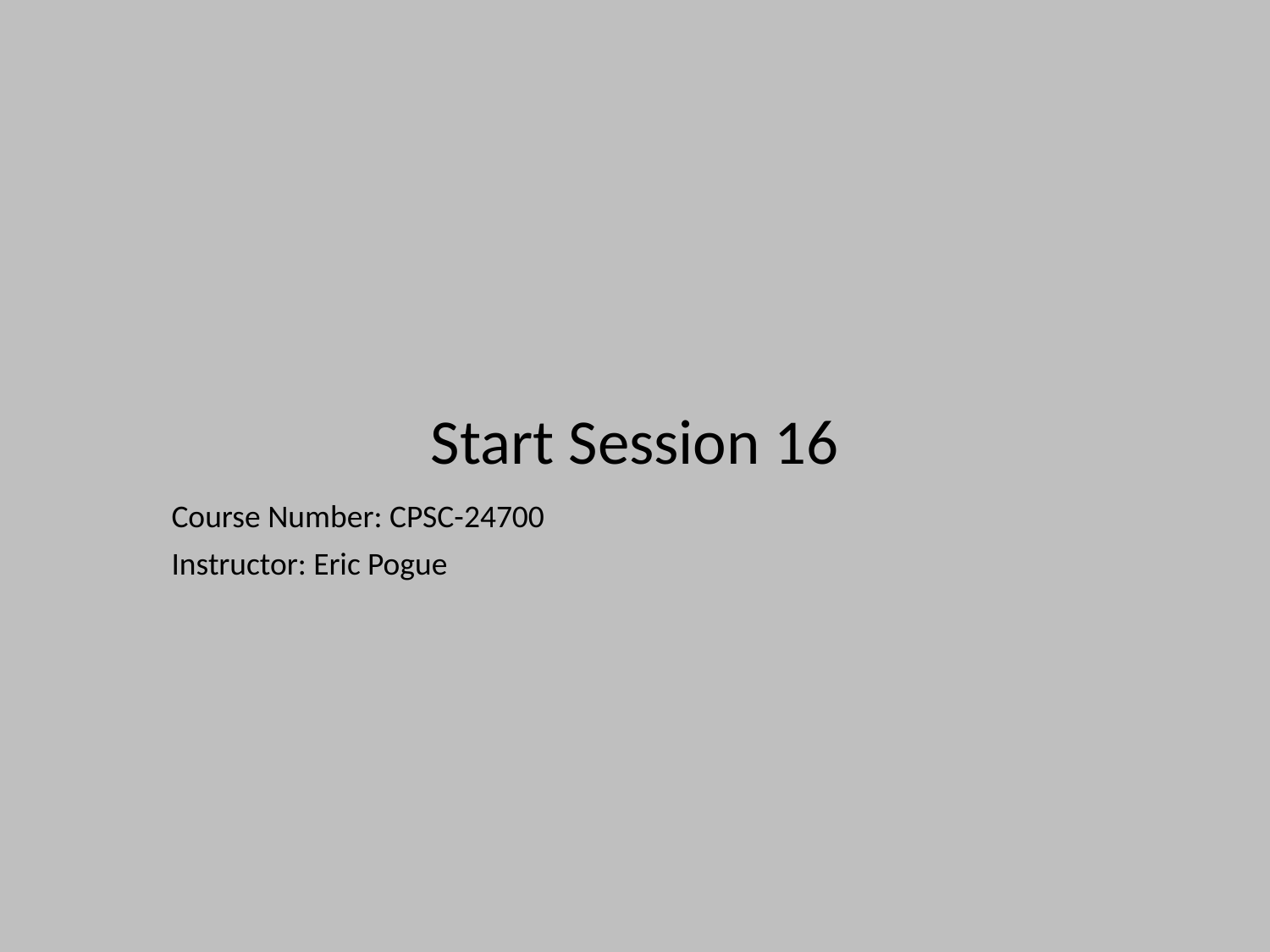

# Start Session 16
Course Number: CPSC-24700
Instructor: Eric Pogue